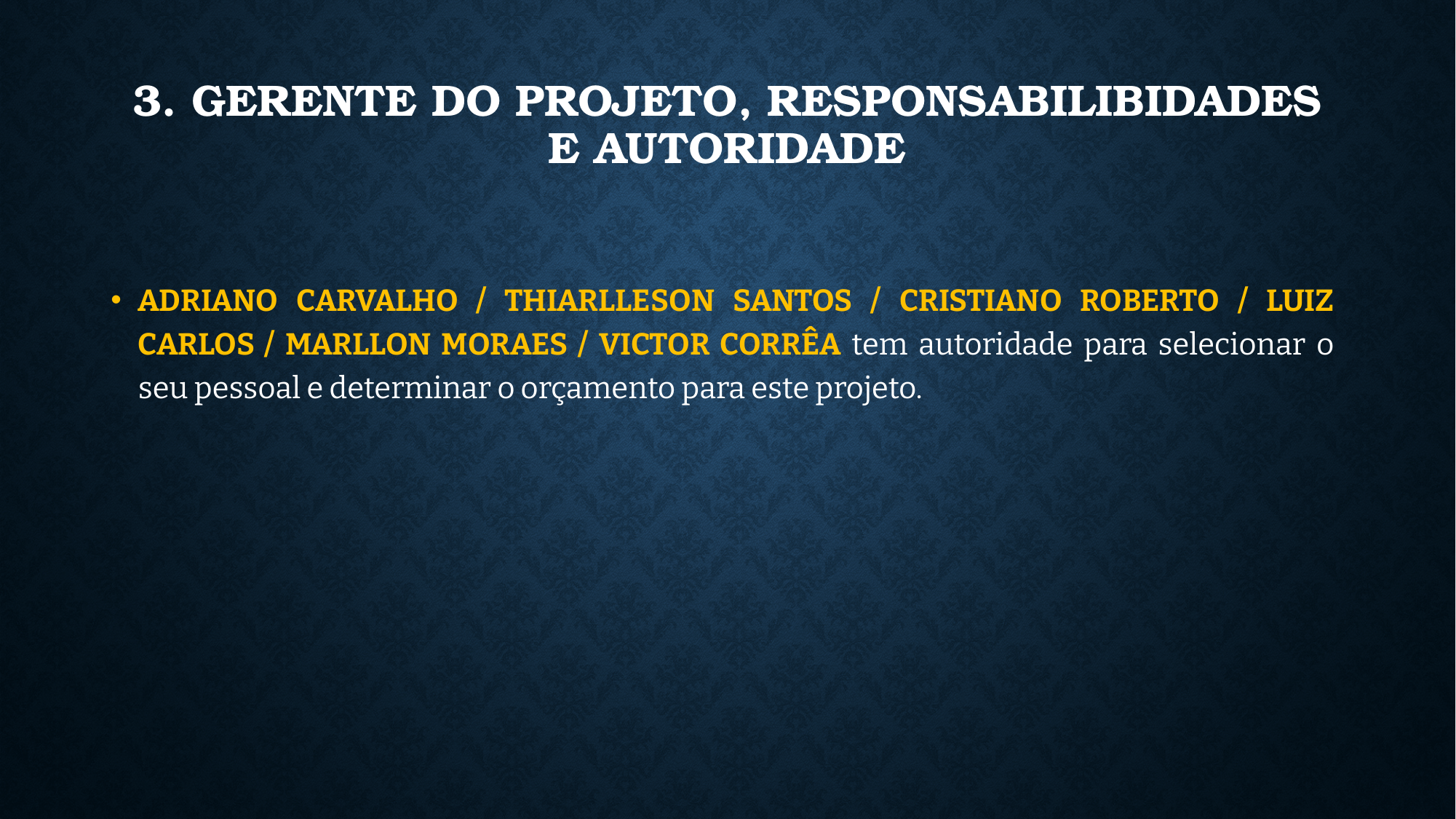

# 3. GERENTE DO PROJETO, RESPONSABILIBIDADES E AUTORIDADE
ADRIANO CARVALHO / THIARLLESON SANTOS / CRISTIANO ROBERTO / LUIZ CARLOS / MARLLON MORAES / VICTOR CORRÊA tem autoridade para selecionar o seu pessoal e determinar o orçamento para este projeto.